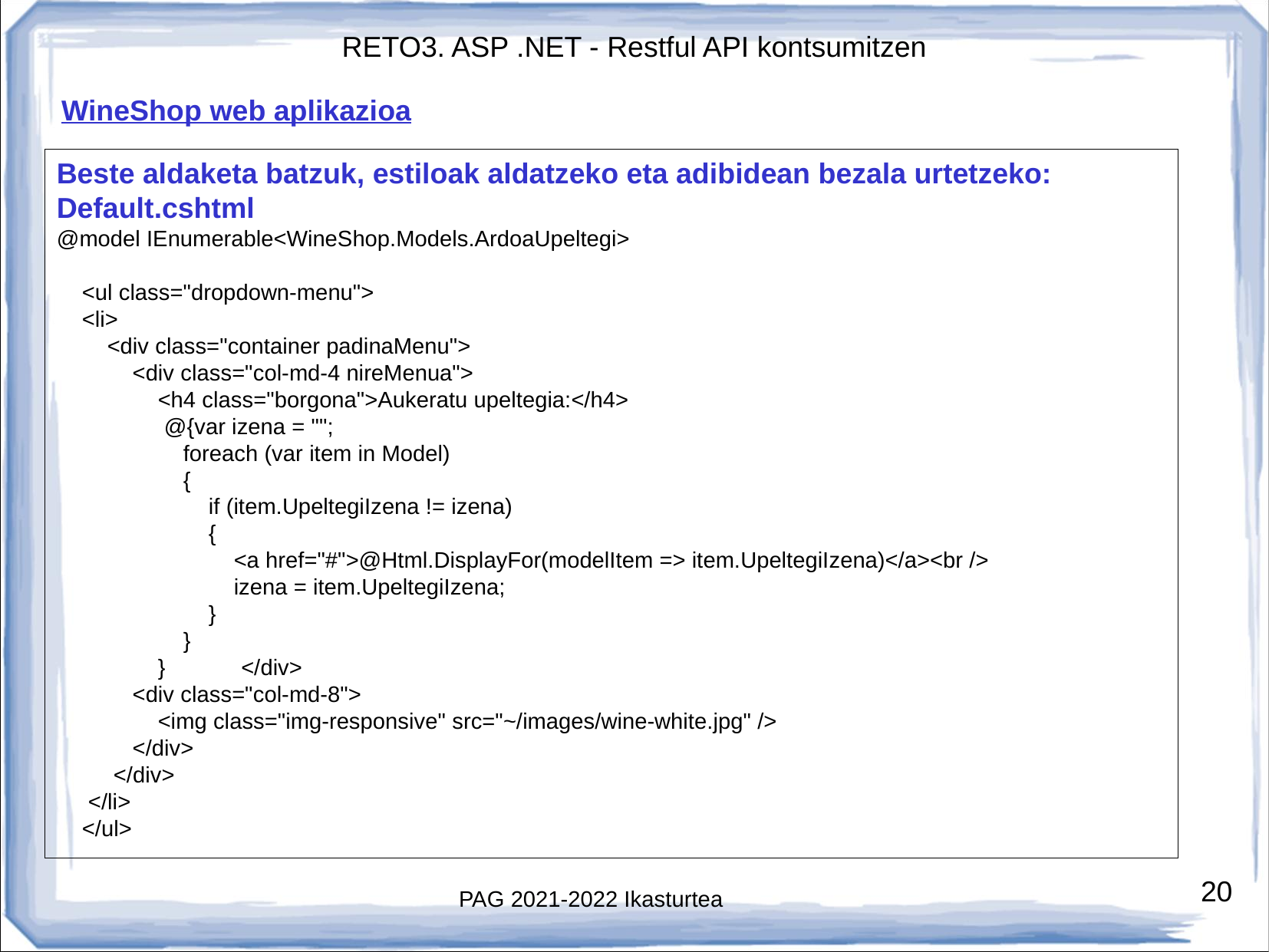

WineShop web aplikazioa

Beste aldaketa batzuk, estiloak aldatzeko eta adibidean bezala urtetzeko:
Default.cshtml
@model IEnumerable<WineShop.Models.ArdoaUpeltegi>

    <ul class="dropdown-menu">
    <li>
        <div class="container padinaMenu">
            <div class="col-md-4 nireMenua">
                <h4 class="borgona">Aukeratu upeltegia:</h4>
                 @{var izena = "";
                    foreach (var item in Model)
                    {
                        if (item.UpeltegiIzena != izena)
                        {
                            <a href="#">@Html.DisplayFor(modelItem => item.UpeltegiIzena)</a><br />
                            izena = item.UpeltegiIzena;
                        }
                    }
                }            </div>
            <div class="col-md-8">
                <img class="img-responsive" src="~/images/wine-white.jpg" />
            </div>
         </div>
     </li>
    </ul>

# PAG 2021-2022 Ikasturtea
20